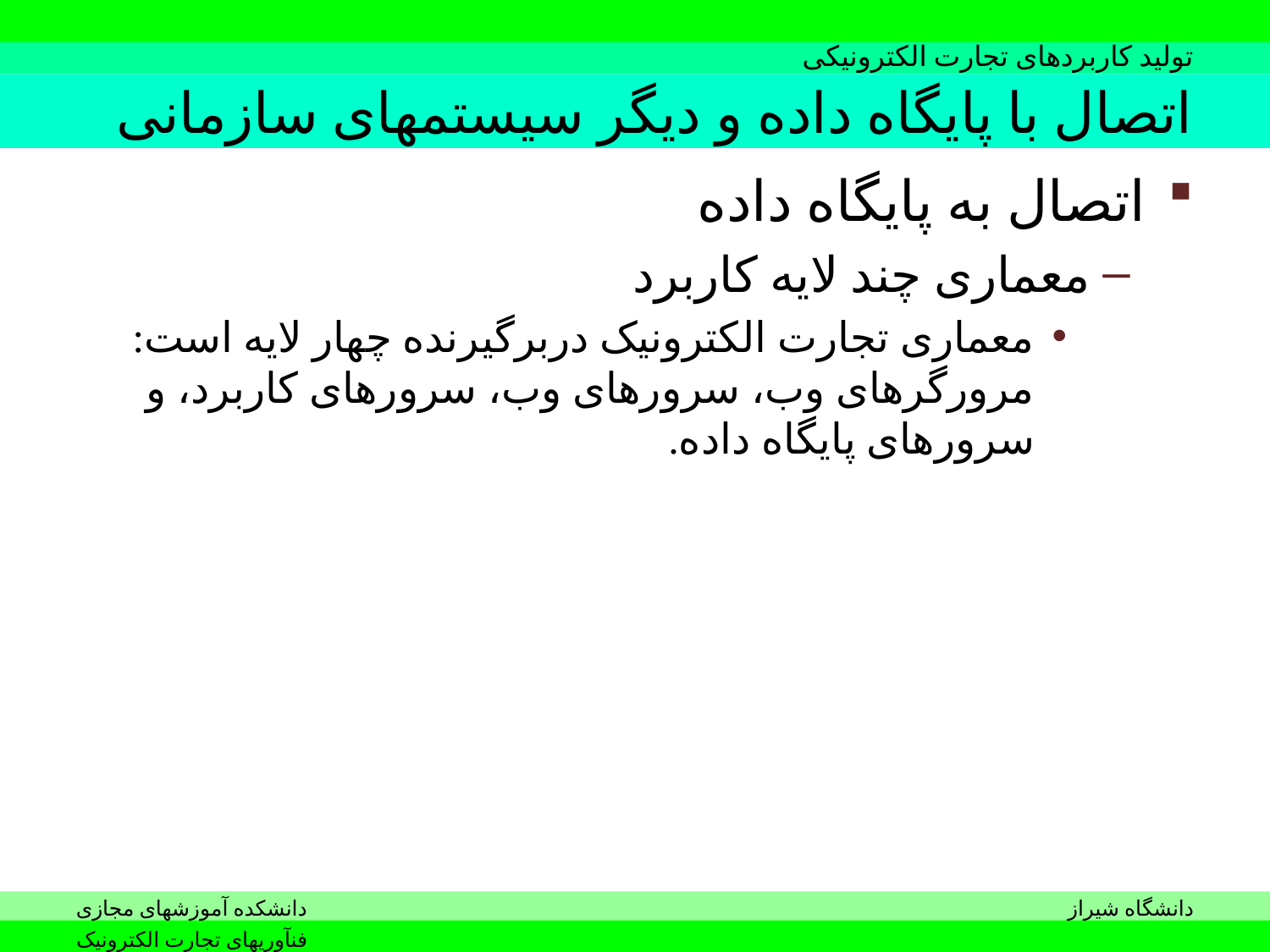

# اتصال با پایگاه داده و دیگر سیستمهای سازمانی
اتصال به پایگاه داده
معماری چند لایه کاربرد
معماری تجارت الکترونیک دربرگیرنده چهار لایه است: مرورگرهای وب، سرورهای وب، سرورهای کاربرد، و سرورهای پایگاه داده.